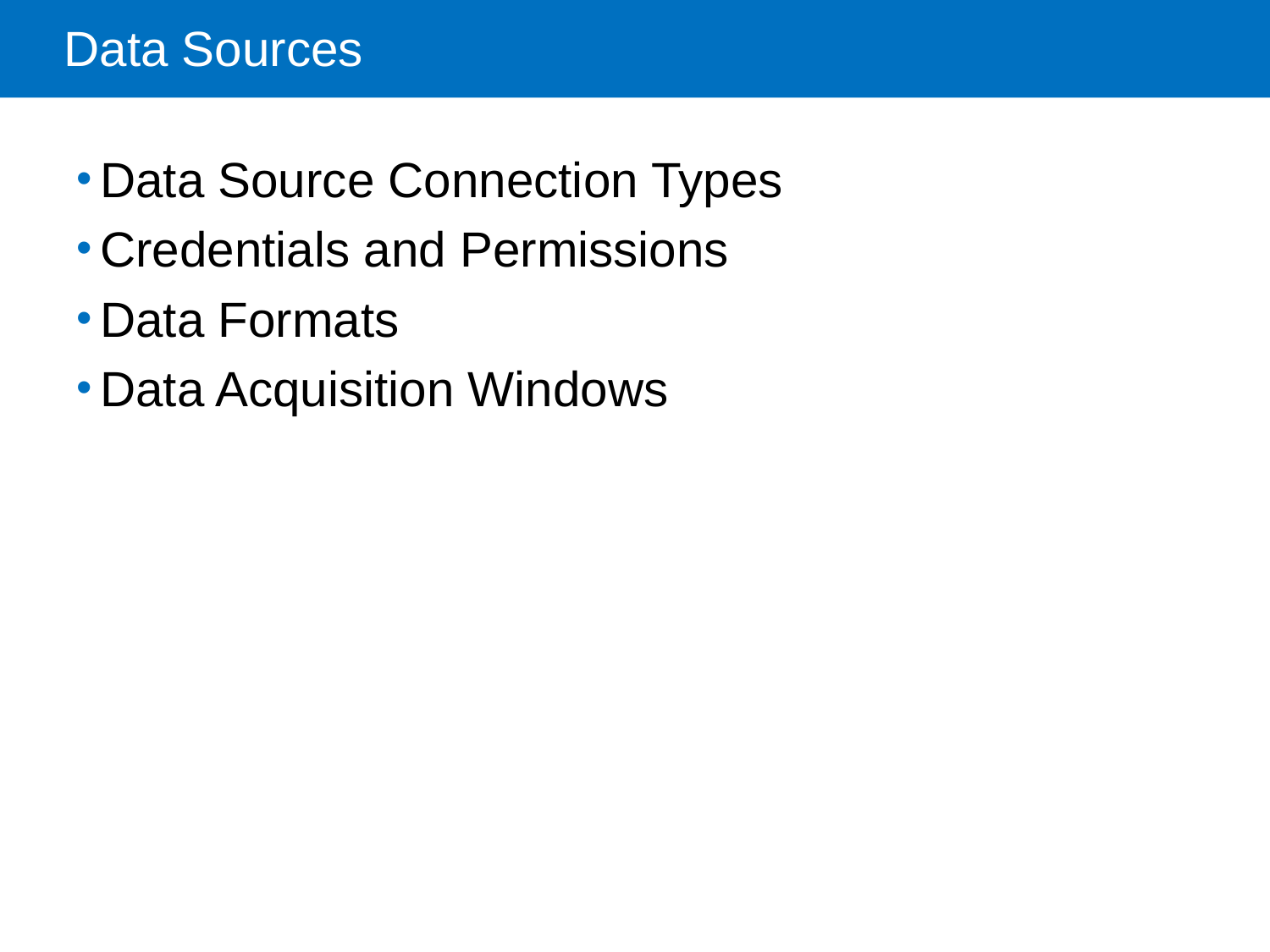

# Data Sources
Data Source Connection Types
Credentials and Permissions
Data Formats
Data Acquisition Windows